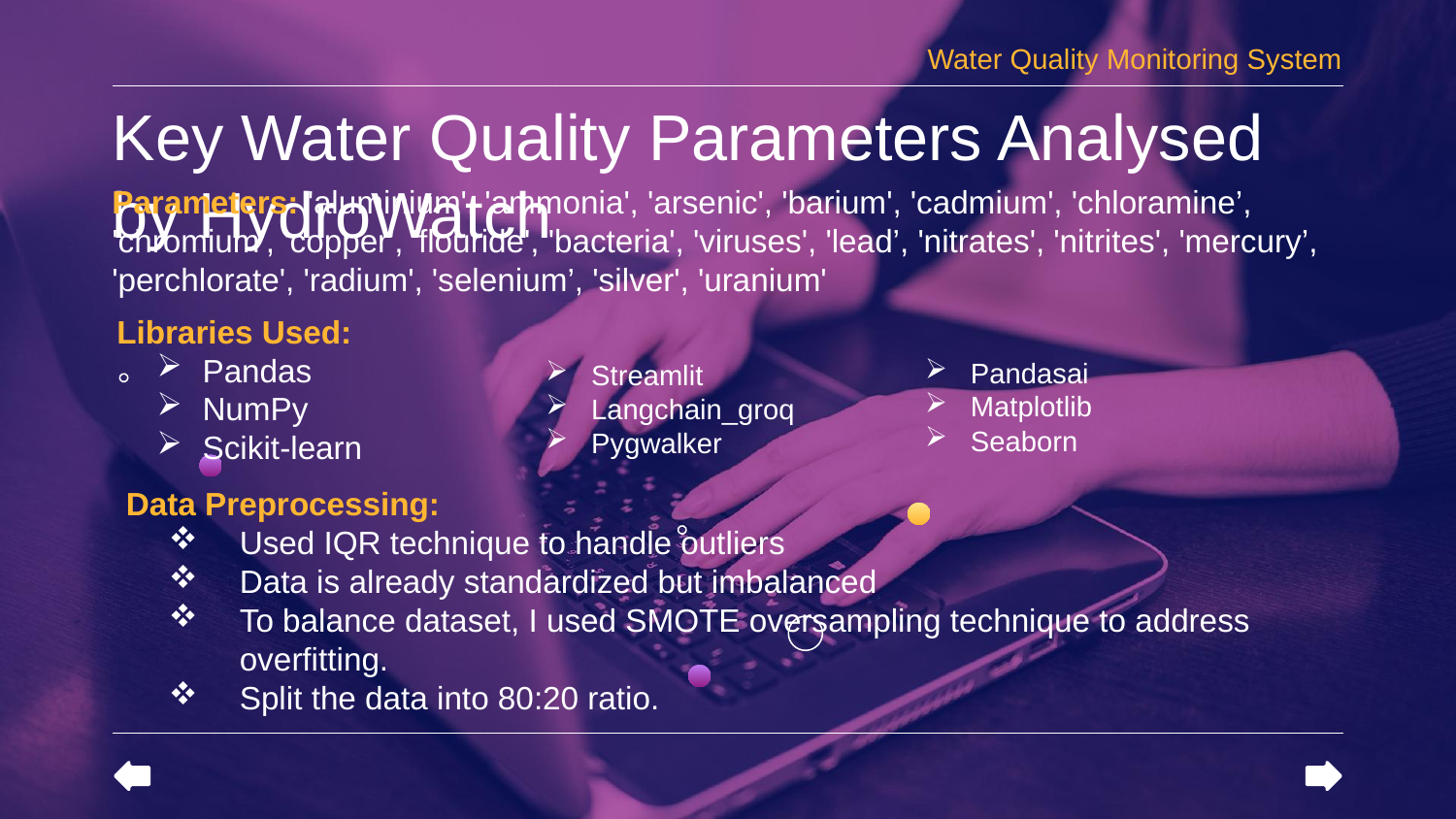

Water Quality Monitoring System
# Key Water Quality Parameters Analysed by HydroWatch
Parameters: 'aluminium', 'ammonia', 'arsenic', 'barium', 'cadmium', 'chloramine’, 'chromium', 'copper', 'flouride', 'bacteria', 'viruses', 'lead’, 'nitrates', 'nitrites', 'mercury’, 'perchlorate', 'radium', 'selenium’, 'silver', 'uranium'
Libraries Used:
Pandas
NumPy
Scikit-learn
Pandasai
Matplotlib
Seaborn
Streamlit
Langchain_groq
Pygwalker

Data Preprocessing:
Used IQR technique to handle outliers
Data is already standardized but imbalanced
To balance dataset, I used SMOTE oversampling technique to address overfitting.
Split the data into 80:20 ratio.